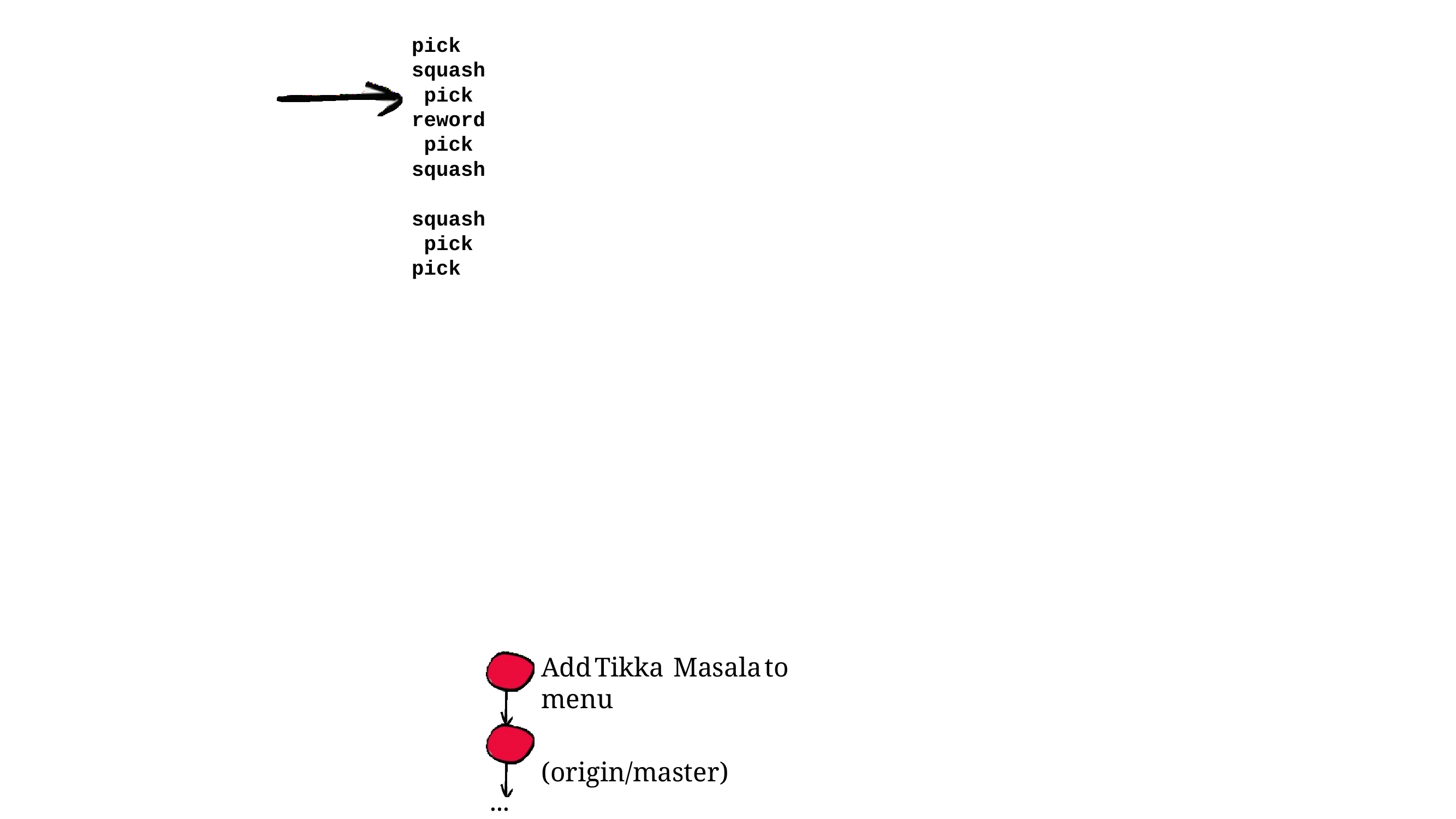

pick  squash  pick  reword  pick  squash  squash  pick  pick

Add	Tikka	Masala	to	menu

(origin/master)

...